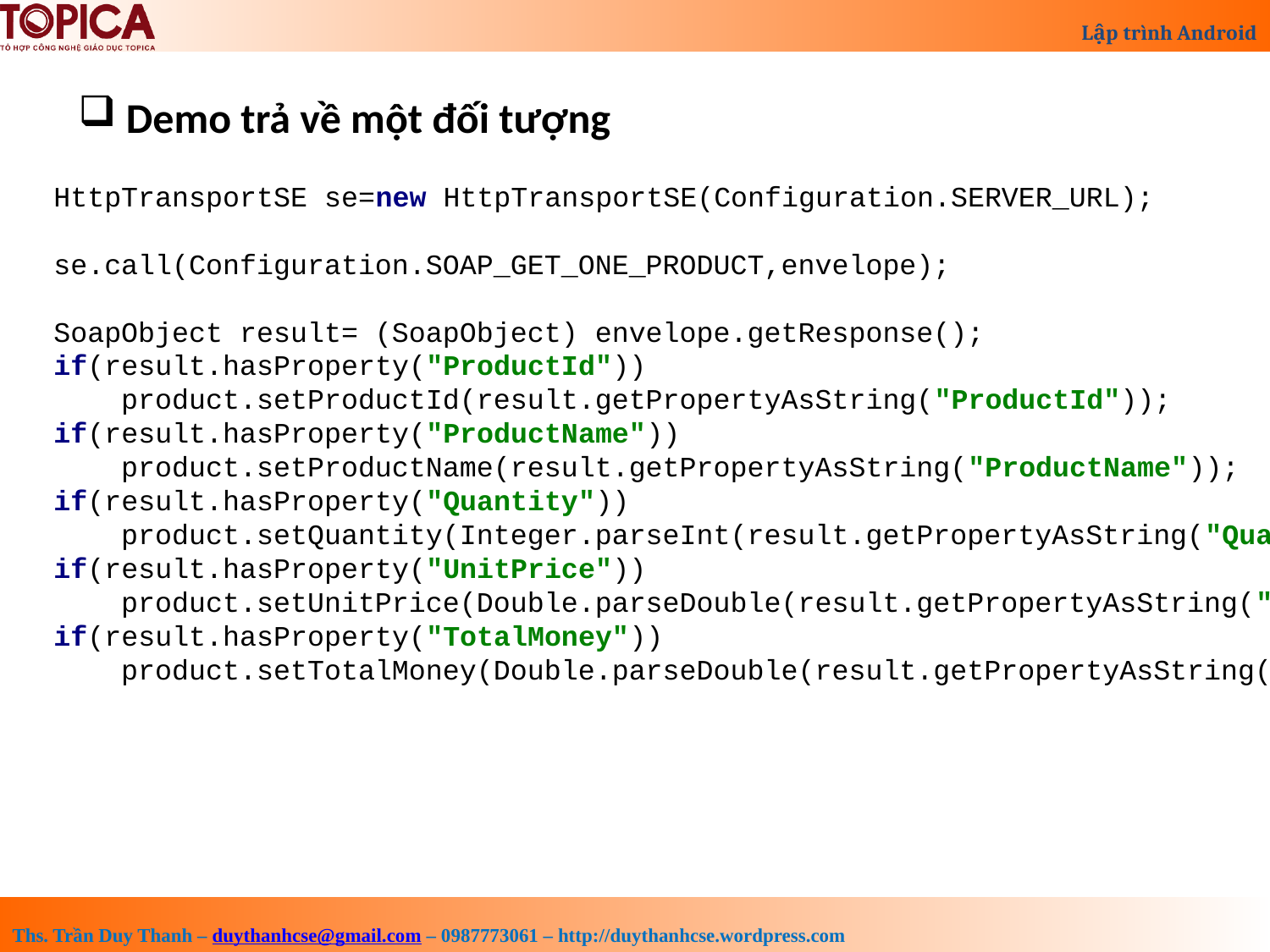

Demo trả về một đối tượng
HttpTransportSE se=new HttpTransportSE(Configuration.SERVER_URL);
se.call(Configuration.SOAP_GET_ONE_PRODUCT,envelope);
SoapObject result= (SoapObject) envelope.getResponse();
if(result.hasProperty("ProductId"))
    product.setProductId(result.getPropertyAsString("ProductId"));
if(result.hasProperty("ProductName"))
    product.setProductName(result.getPropertyAsString("ProductName"));
if(result.hasProperty("Quantity"))
    product.setQuantity(Integer.parseInt(result.getPropertyAsString("Quantity")));
if(result.hasProperty("UnitPrice"))
    product.setUnitPrice(Double.parseDouble(result.getPropertyAsString("UnitPrice")));
if(result.hasProperty("TotalMoney"))
    product.setTotalMoney(Double.parseDouble(result.getPropertyAsString("TotalMoney")));